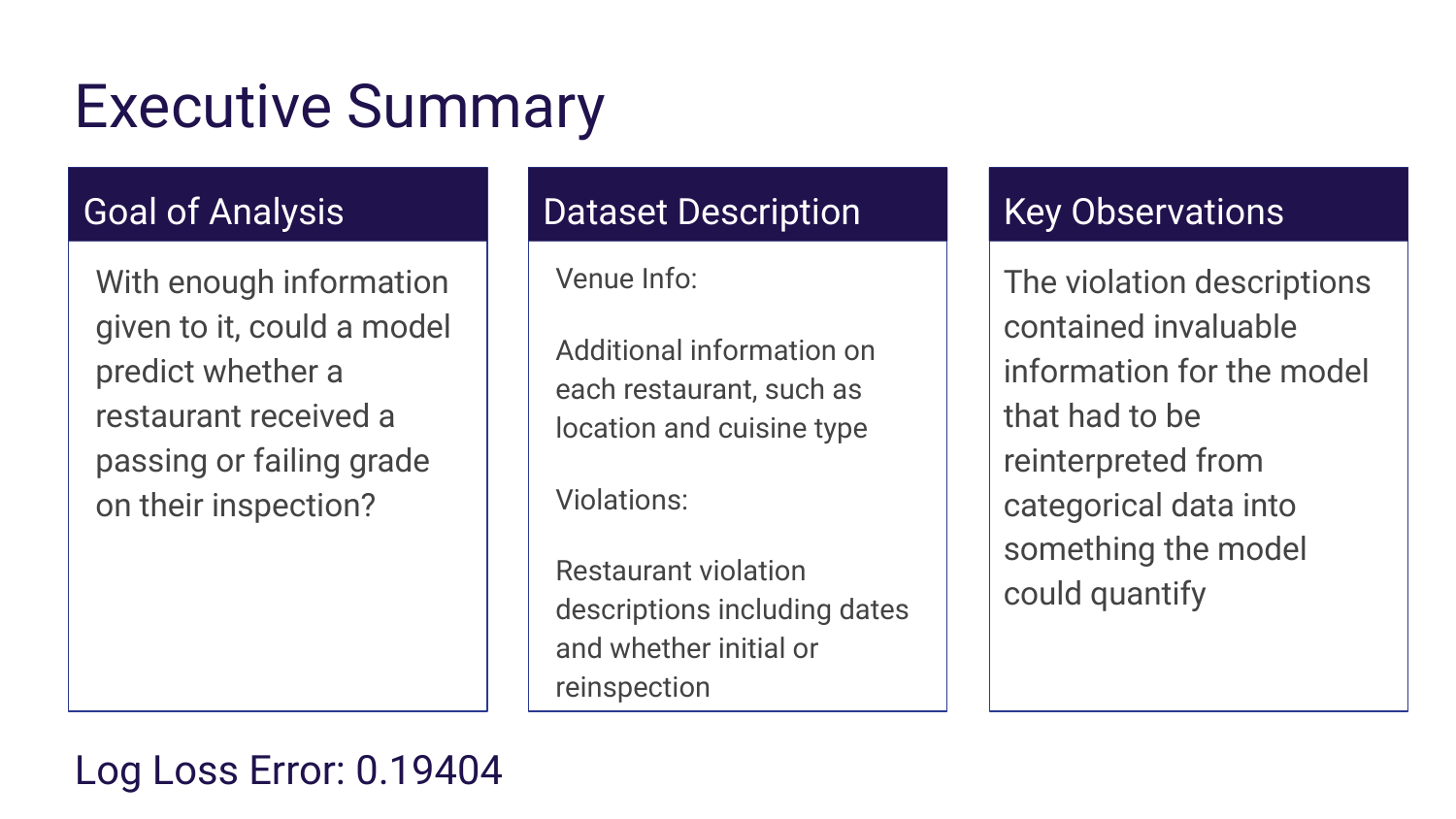

# Executive Summary

Goal of Analysis
Dataset Description
Key Observations
With enough information given to it, could a model predict whether a restaurant received a passing or failing grade on their inspection?
Venue Info:
Additional information on each restaurant, such as location and cuisine type
Violations:
Restaurant violation descriptions including dates and whether initial or reinspection

The violation descriptions contained invaluable information for the model that had to be reinterpreted from categorical data into something the model could quantify
Log Loss Error: 0.19404